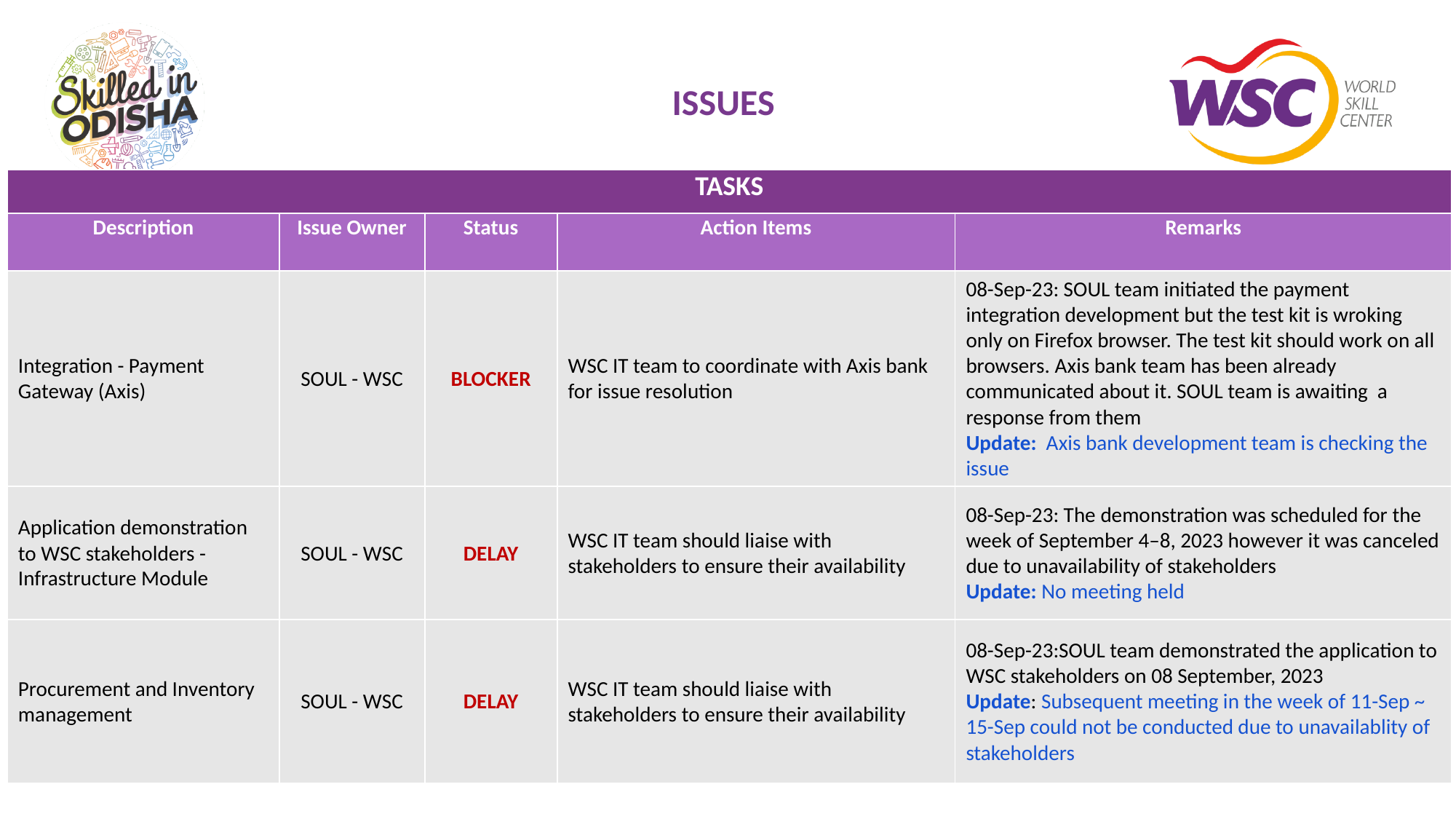

# ISSUES
| TASKS |  |  |  |  |
| --- | --- | --- | --- | --- |
| Description | Issue Owner | Status | Action Items | Remarks |
| Integration - Payment Gateway (Axis) | SOUL - WSC | BLOCKER | WSC IT team to coordinate with Axis bank for issue resolution | 08-Sep-23: SOUL team initiated the payment integration development but the test kit is wroking only on Firefox browser. The test kit should work on all browsers. Axis bank team has been already communicated about it. SOUL team is awaiting a response from them Update: Axis bank development team is checking the issue |
| Application demonstration to WSC stakeholders - Infrastructure Module | SOUL - WSC | DELAY | WSC IT team should liaise with stakeholders to ensure their availability | 08-Sep-23: The demonstration was scheduled for the week of September 4–8, 2023 however it was canceled due to unavailability of stakeholders Update: No meeting held |
| Procurement and Inventory management | SOUL - WSC | DELAY | WSC IT team should liaise with stakeholders to ensure their availability | 08-Sep-23:SOUL team demonstrated the application to WSC stakeholders on 08 September, 2023 Update: Subsequent meeting in the week of 11-Sep ~ 15-Sep could not be conducted due to unavailablity of stakeholders |
10